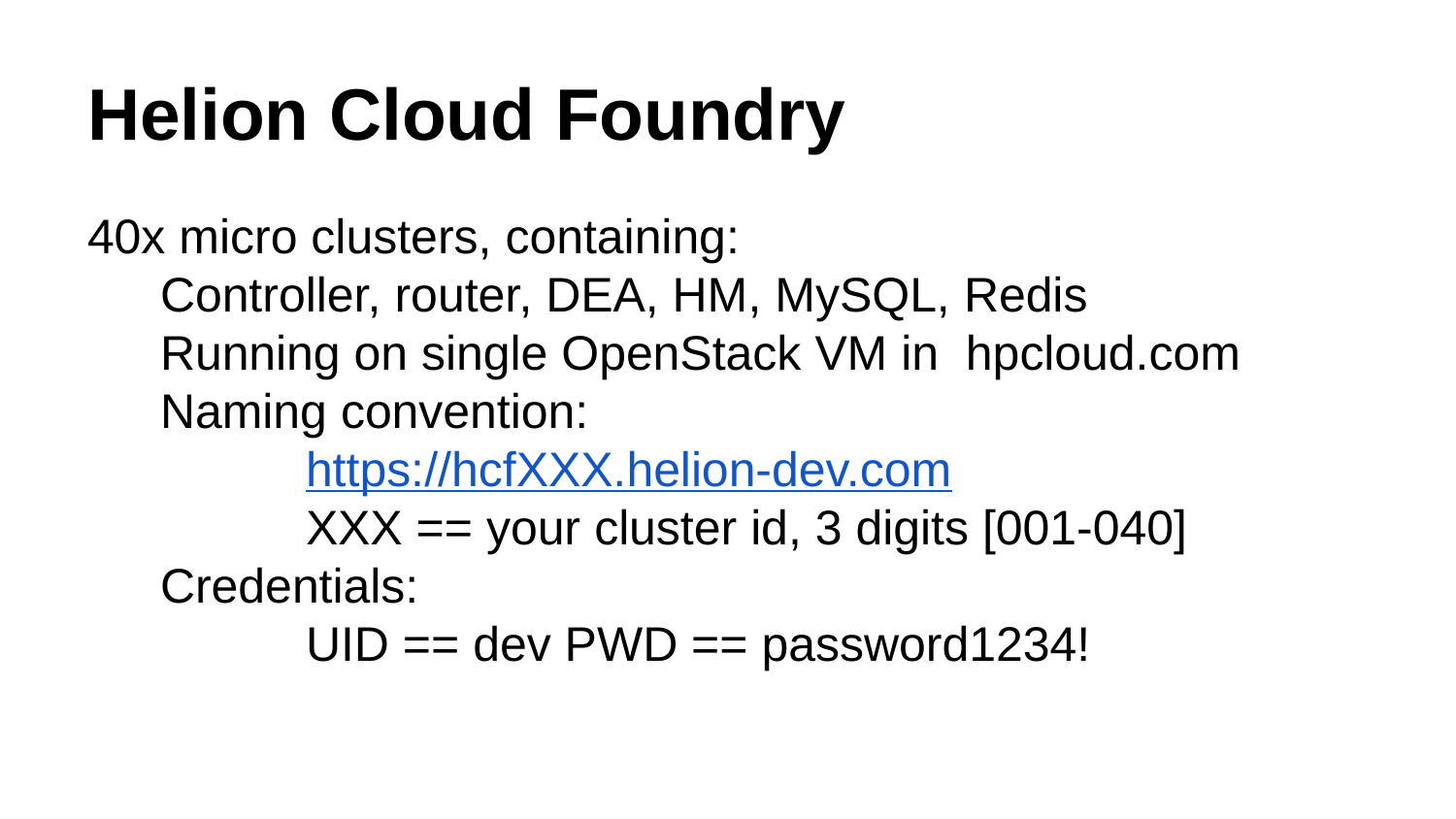

# Helion Cloud Foundry
40x micro clusters, containing:
Controller, router, DEA, HM, MySQL, Redis
Running on single OpenStack VM in  hpcloud.com
Naming convention:
	https://hcfXXX.helion-dev.com
	XXX == your cluster id, 3 digits [001-040]
Credentials:
	UID == dev PWD == password1234!